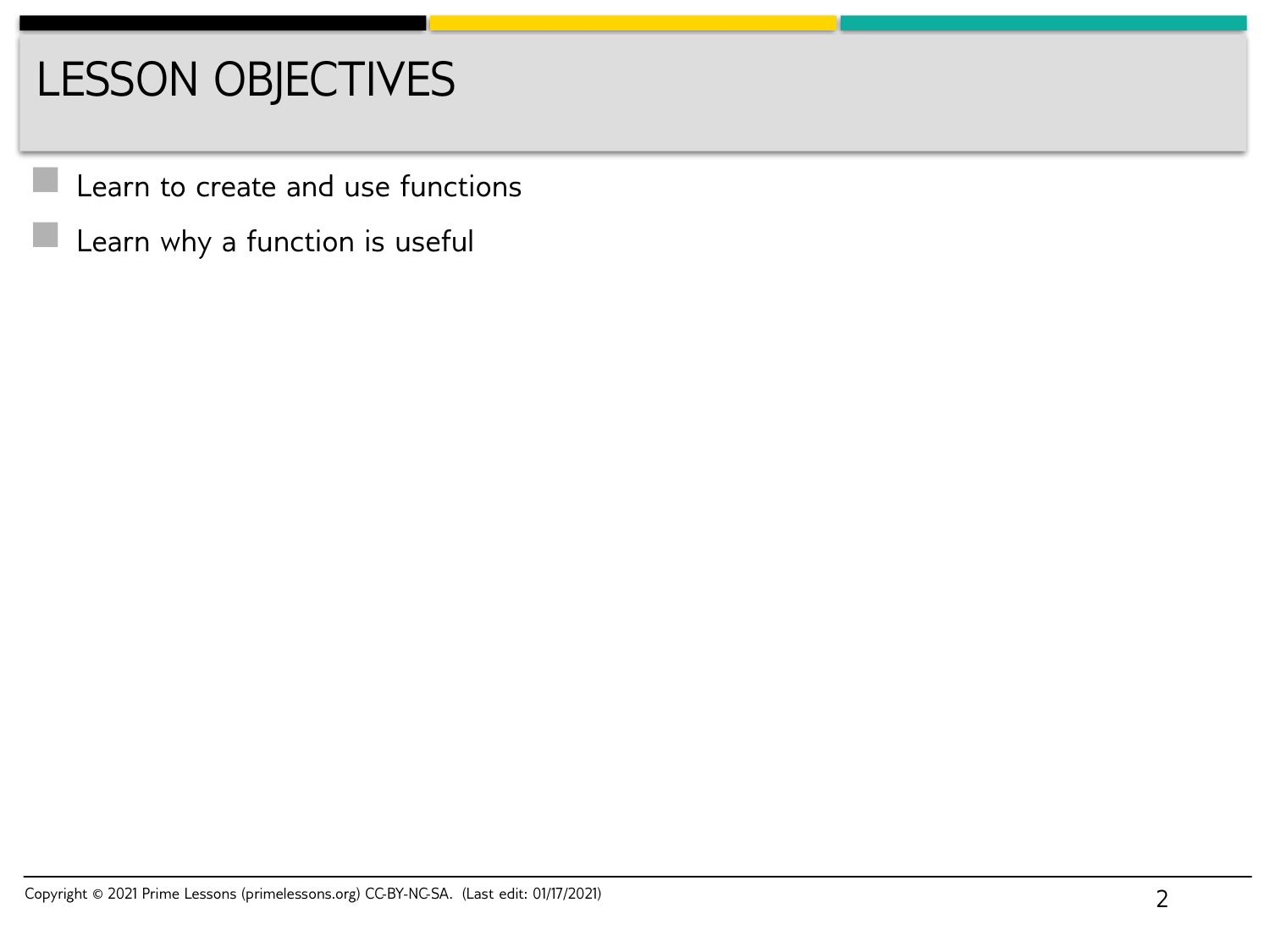

# Lesson Objectives
Learn to create and use functions
Learn why a function is useful

2
Copyright © 2021 Prime Lessons (primelessons.org) CC-BY-NC-SA.  (Last edit: 01/17/2021)